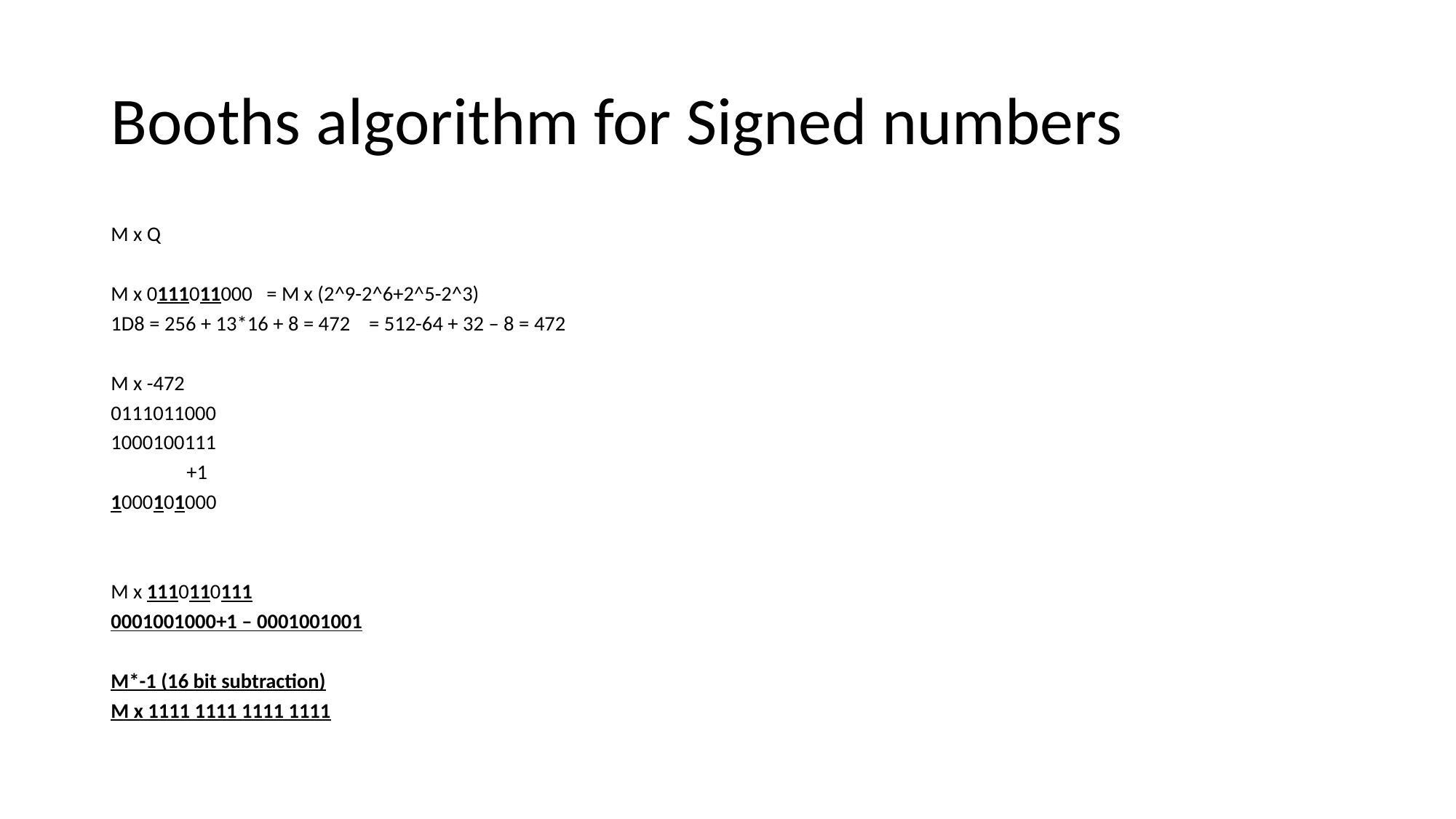

# Booths algorithm for Signed numbers
M x Q

M x 0111011000   = M x (2^9-2^6+2^5-2^3)
1D8 = 256 + 13*16 + 8 = 472    = 512-64 + 32 – 8 = 472

M x -472
0111011000
1000100111
                +1
1000101000

M x 1110110111
0001001000+1 – 0001001001

M*-1 (16 bit subtraction)
M x 1111 1111 1111 1111